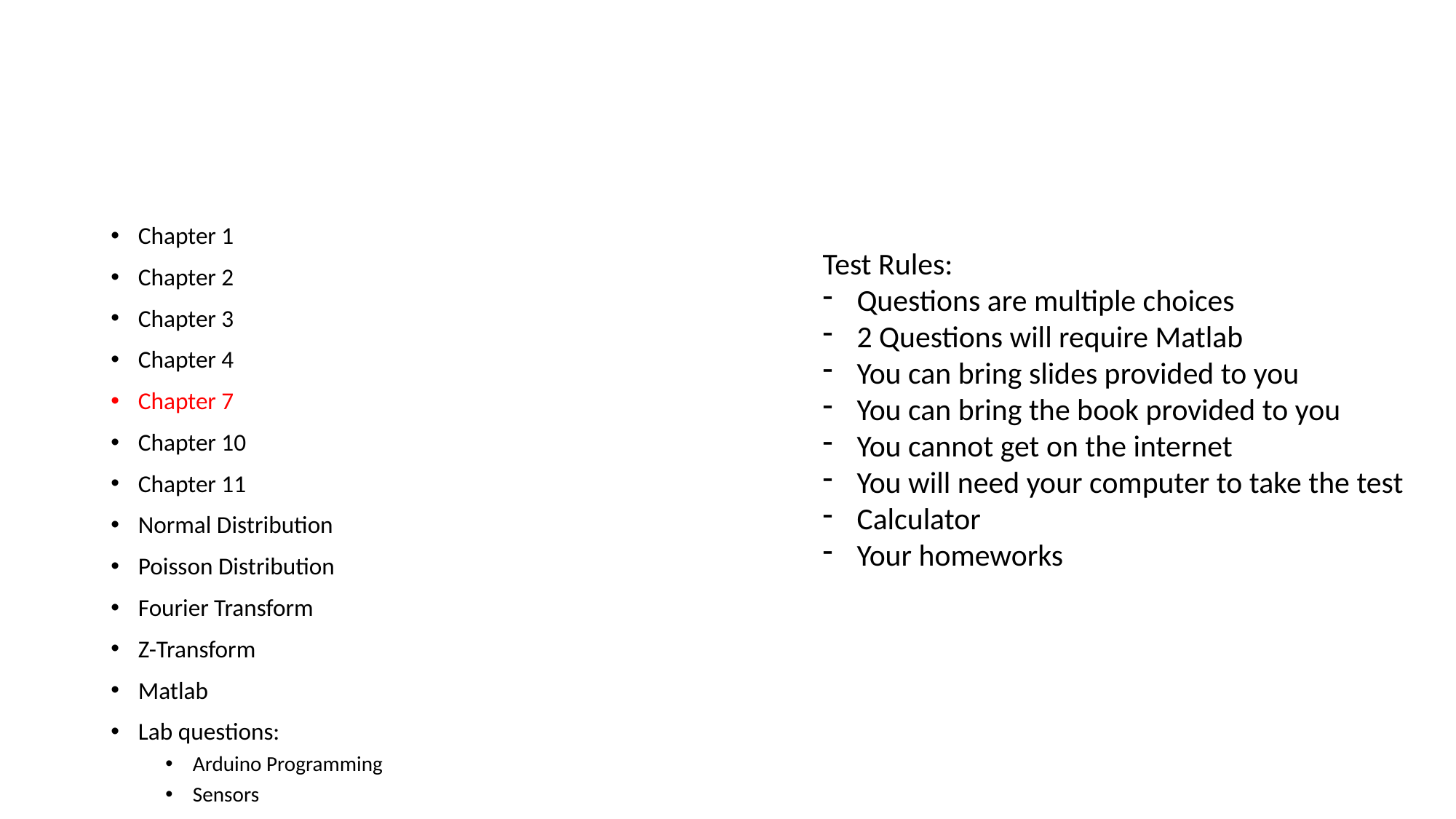

#
Chapter 1
Chapter 2
Chapter 3
Chapter 4
Chapter 7
Chapter 10
Chapter 11
Normal Distribution
Poisson Distribution
Fourier Transform
Z-Transform
Matlab
Lab questions:
Arduino Programming
Sensors
Test Rules:
Questions are multiple choices
2 Questions will require Matlab
You can bring slides provided to you
You can bring the book provided to you
You cannot get on the internet
You will need your computer to take the test
Calculator
Your homeworks